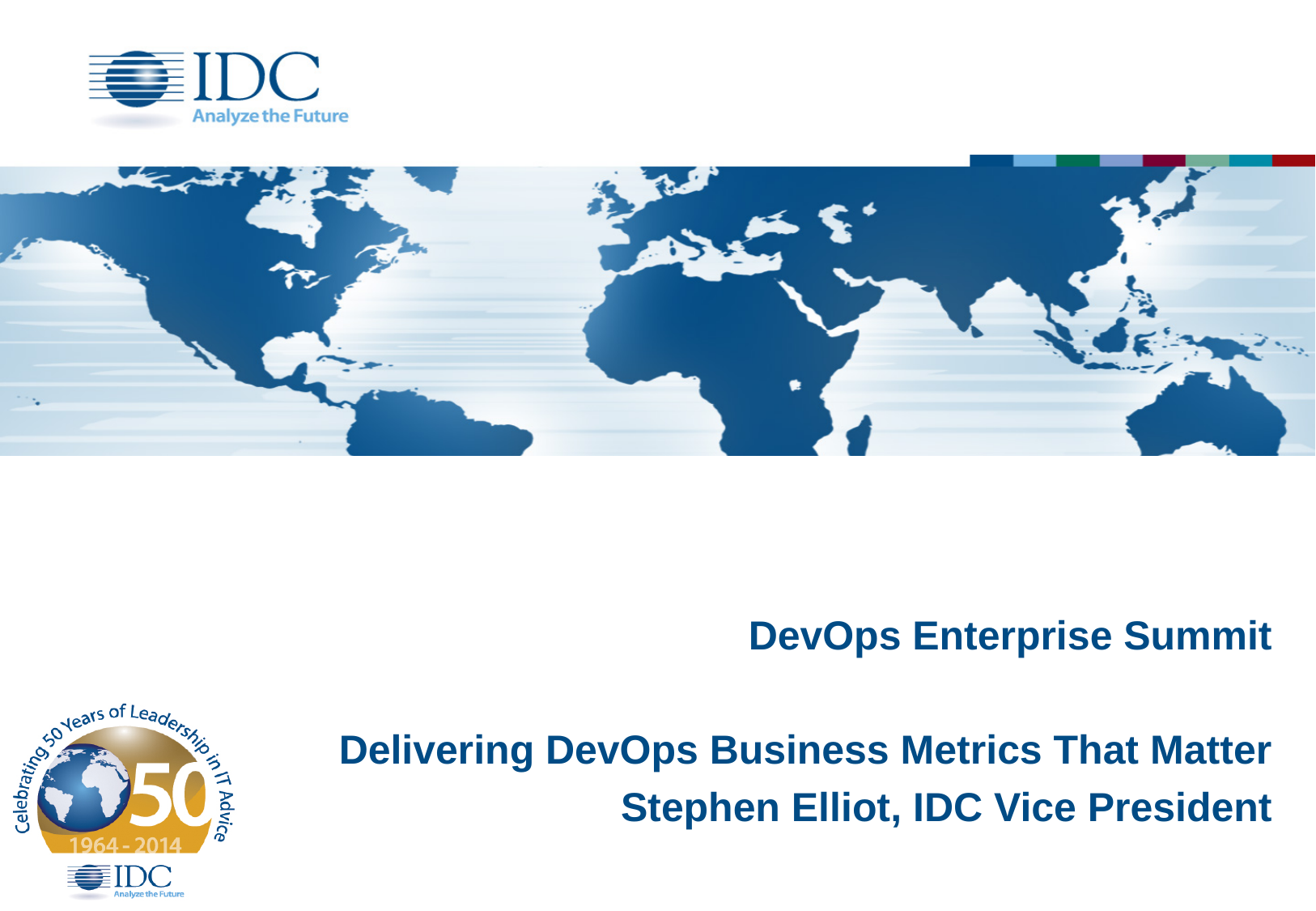

# DevOps Enterprise Summit Delivering DevOps Business Metrics That Matter Stephen Elliot, IDC Vice President